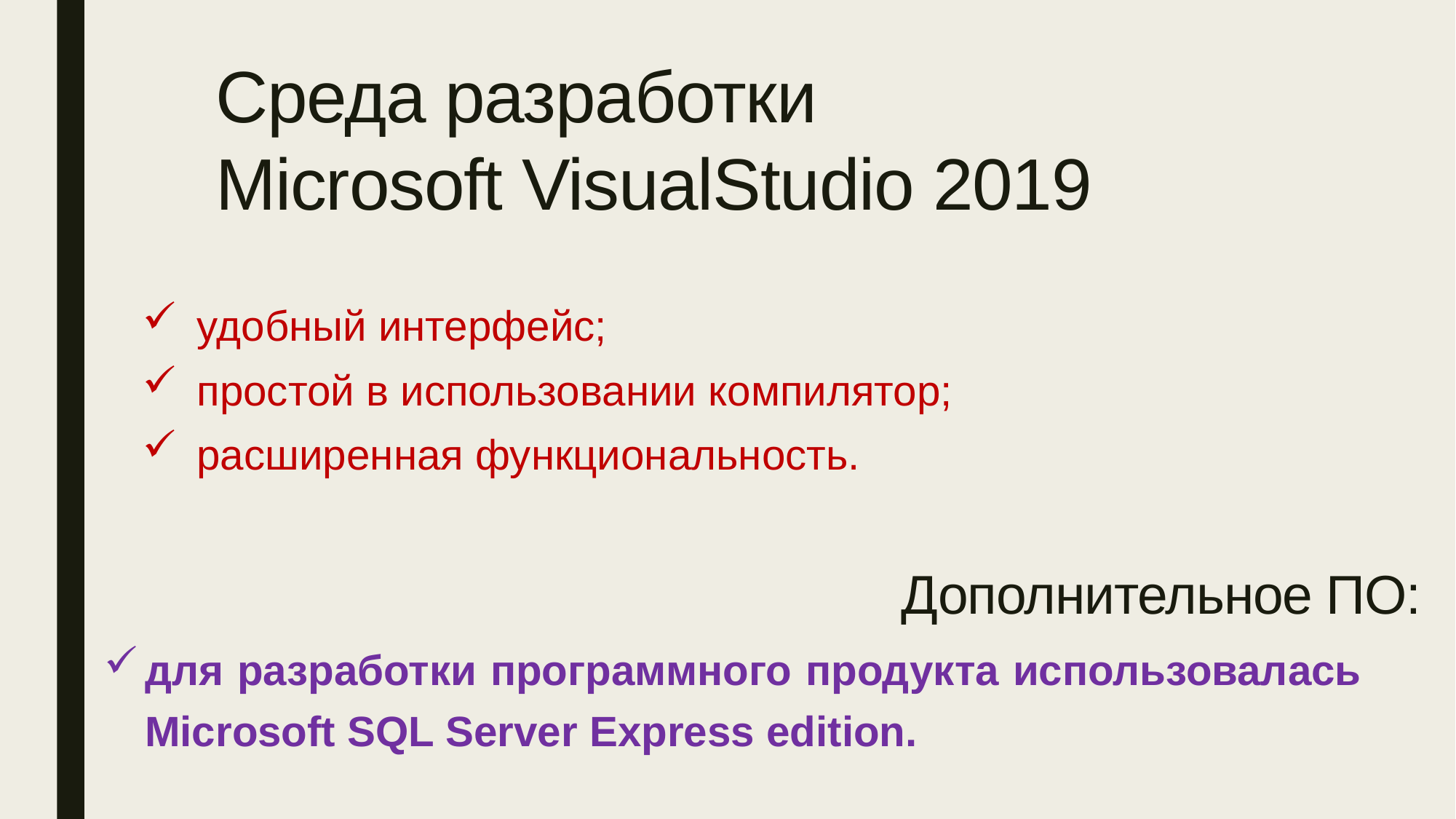

Среда разработки
Microsoft VisualStudio 2019

удобный интерфейс;
простой в использовании компилятор;
расширенная функциональность.

Дополнительное ПО:
для разработки программного продукта использовалась Microsoft SQL Server Express edition.